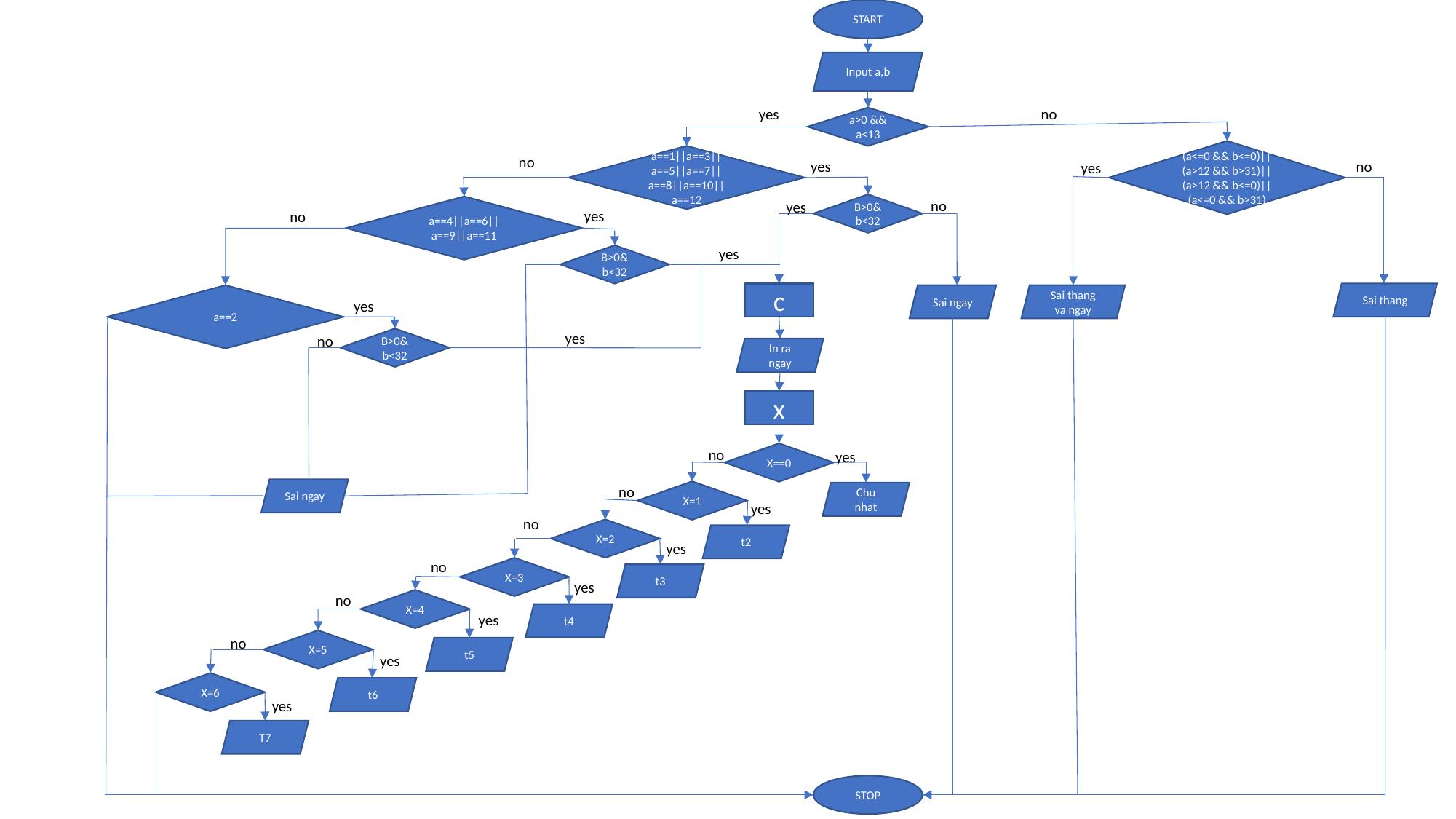

START
Input a,b
no
yes
a>0 && a<13
(a<=0 && b<=0)||(a>12 && b>31)||(a>12 && b<=0)||(a<=0 && b>31)
a==1||a==3||a==5||a==7||a==8||a==10||a==12
no
no
yes
yes
no
yes
B>0&b<32
a==4||a==6||a==9||a==11
yes
no
yes
B>0&b<32
Sai thang
c
Sai ngay
Sai thang va ngay
a==2
yes
yes
no
B>0&b<32
In ra ngay
x
no
yes
X==0
no
Sai ngay
X=1
Chu nhat
yes
no
X=2
t2
yes
no
X=3
t3
yes
no
X=4
t4
yes
no
X=5
t5
yes
X=6
t6
yes
T7
STOP